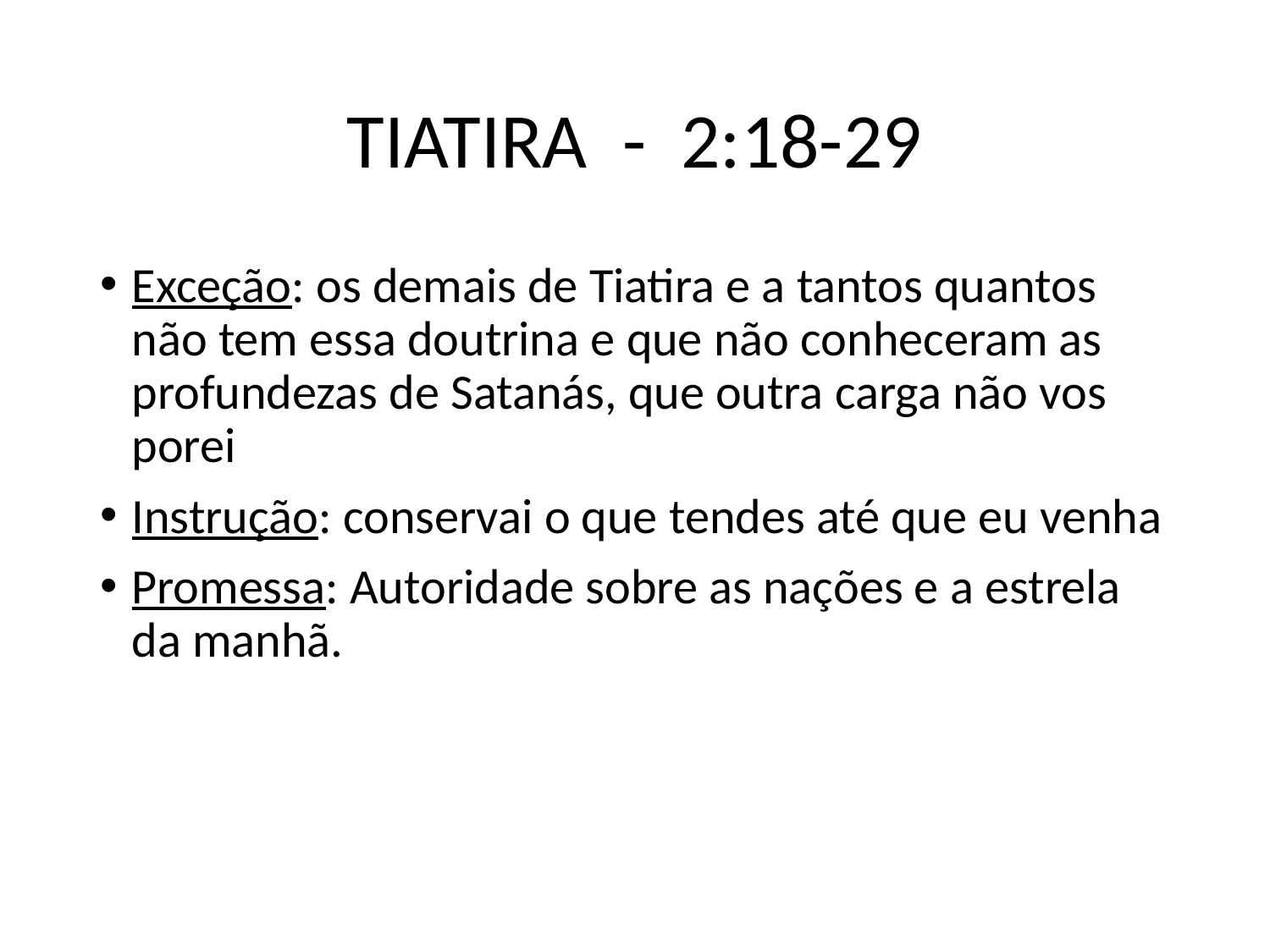

# TIATIRA  -  2:18-29
Exceção: os demais de Tiatira e a tantos quantos não tem essa doutrina e que não conheceram as profundezas de Satanás, que outra carga não vos porei
Instrução: conservai o que tendes até que eu venha
Promessa: Autoridade sobre as nações e a estrela da manhã.